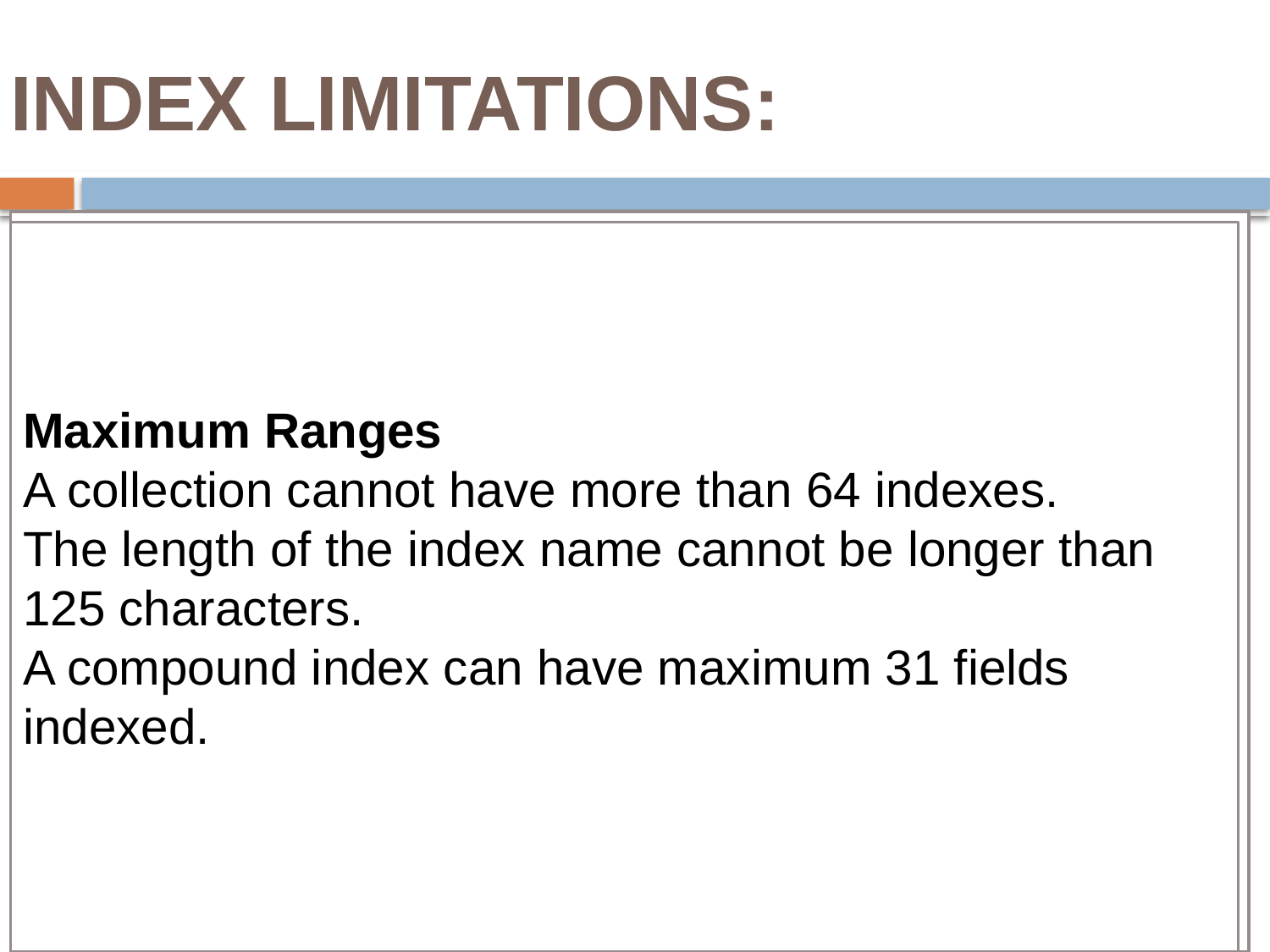

# INDEX LIMITATIONS:

Maximum Ranges
A collection cannot have more than 64 indexes.
The length of the index name cannot be longer than 125 characters.
A compound index can have maximum 31 fields indexed.